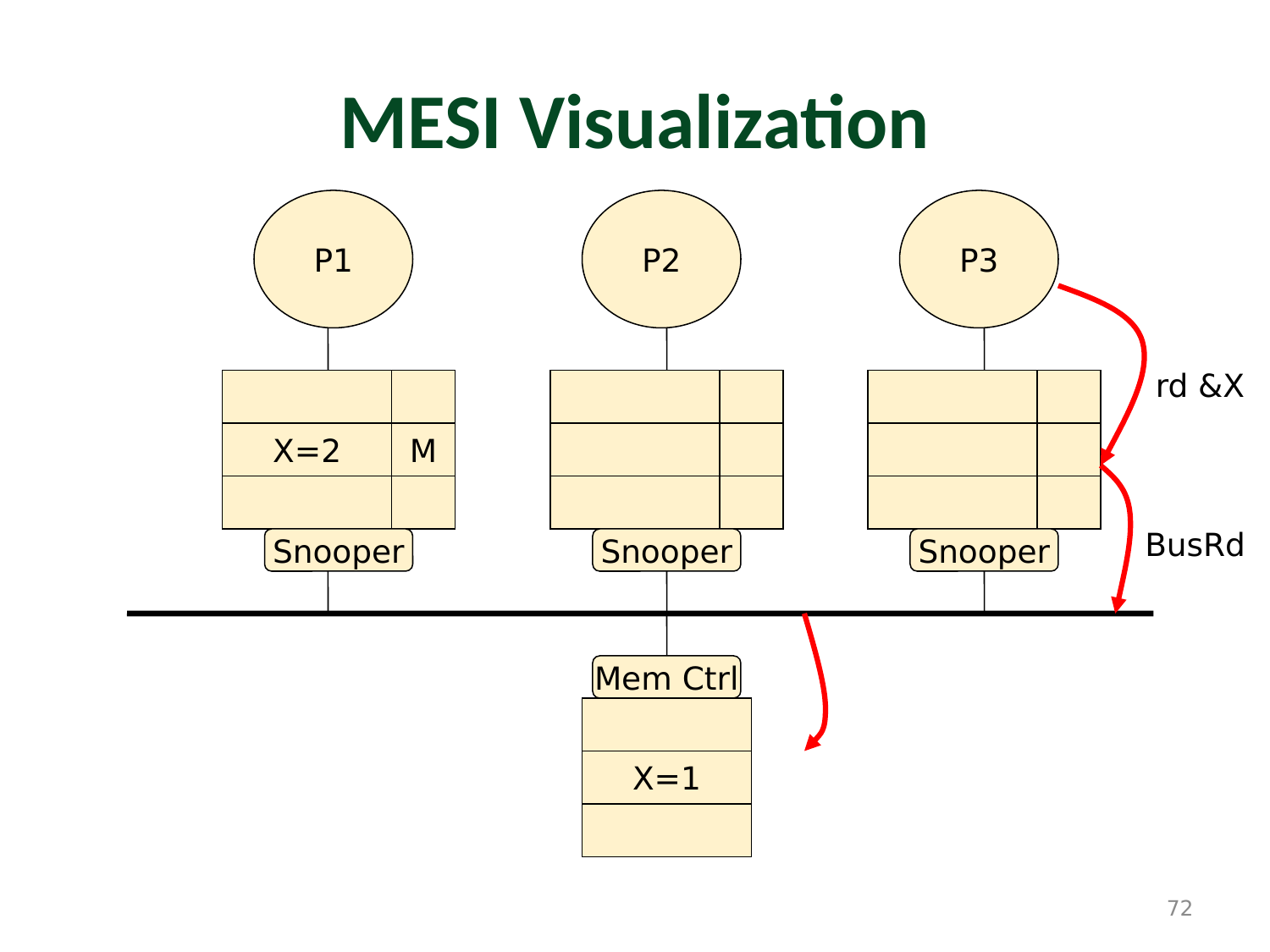

# MESI Visualization
P1
P2

P3

rd &X

X=2
M

BusRd

Snooper
Snooper
Snooper

Mem Ctrl

X=1

72